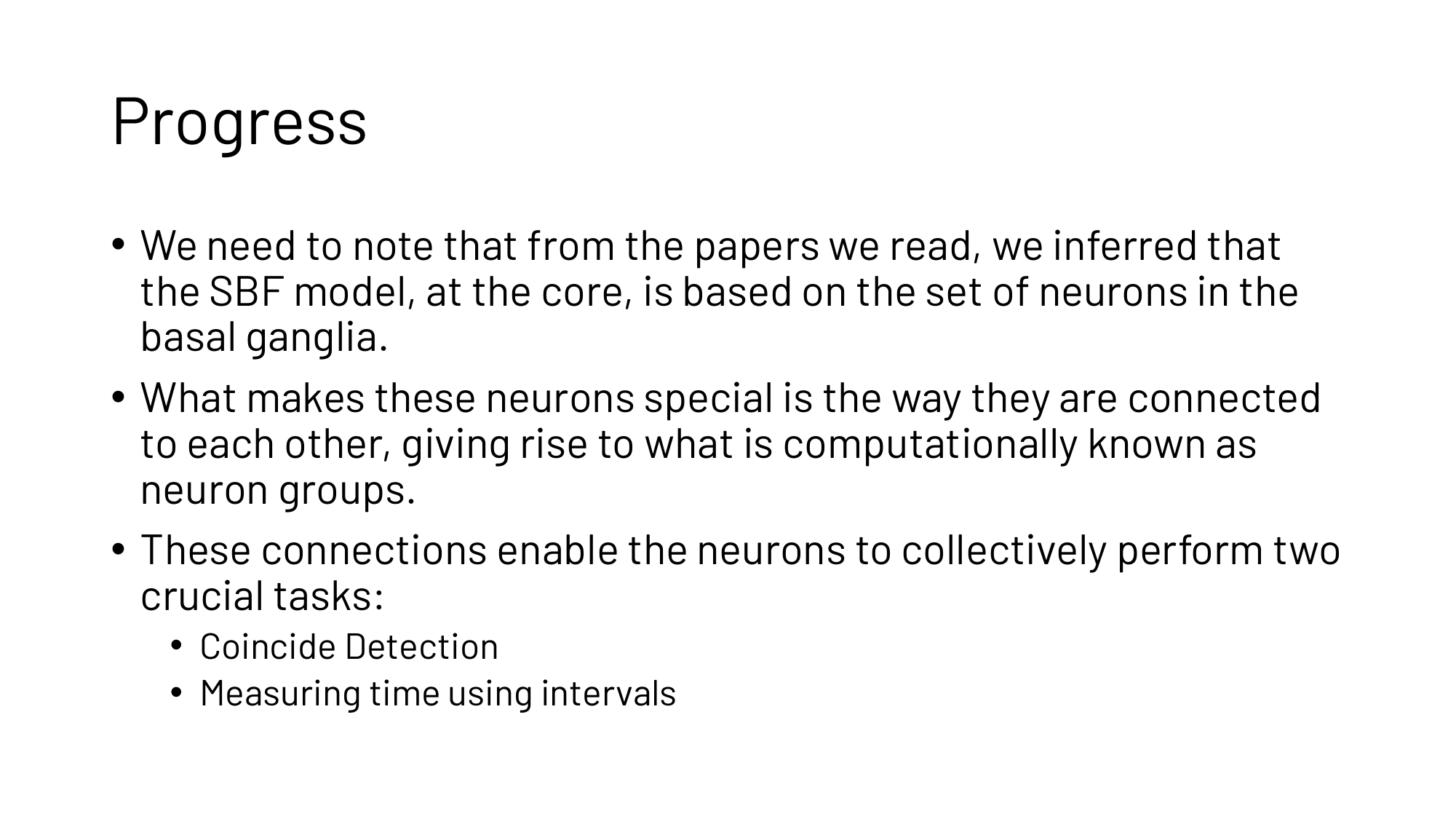

# Progress
We need to note that from the papers we read, we inferred that the SBF model, at the core, is based on the set of neurons in the basal ganglia.
What makes these neurons special is the way they are connected to each other, giving rise to what is computationally known as neuron groups.
These connections enable the neurons to collectively perform two crucial tasks:
Coincide Detection
Measuring time using intervals